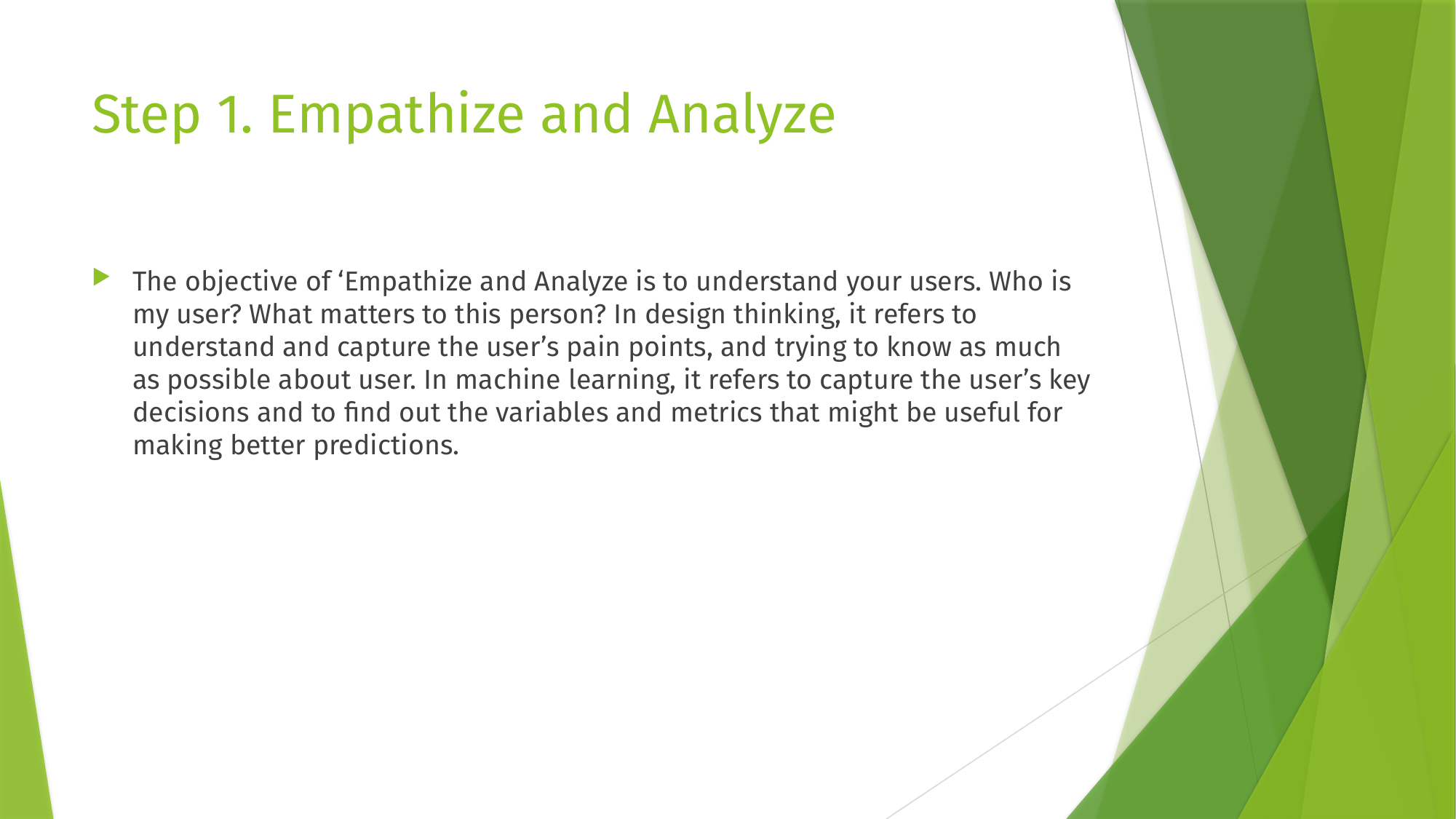

# Step 1. Empathize and Analyze
The objective of ‘Empathize and Analyze is to understand your users. Who is my user? What matters to this person? In design thinking, it refers to understand and capture the user’s pain points, and trying to know as much as possible about user. In machine learning, it refers to capture the user’s key decisions and to find out the variables and metrics that might be useful for making better predictions.